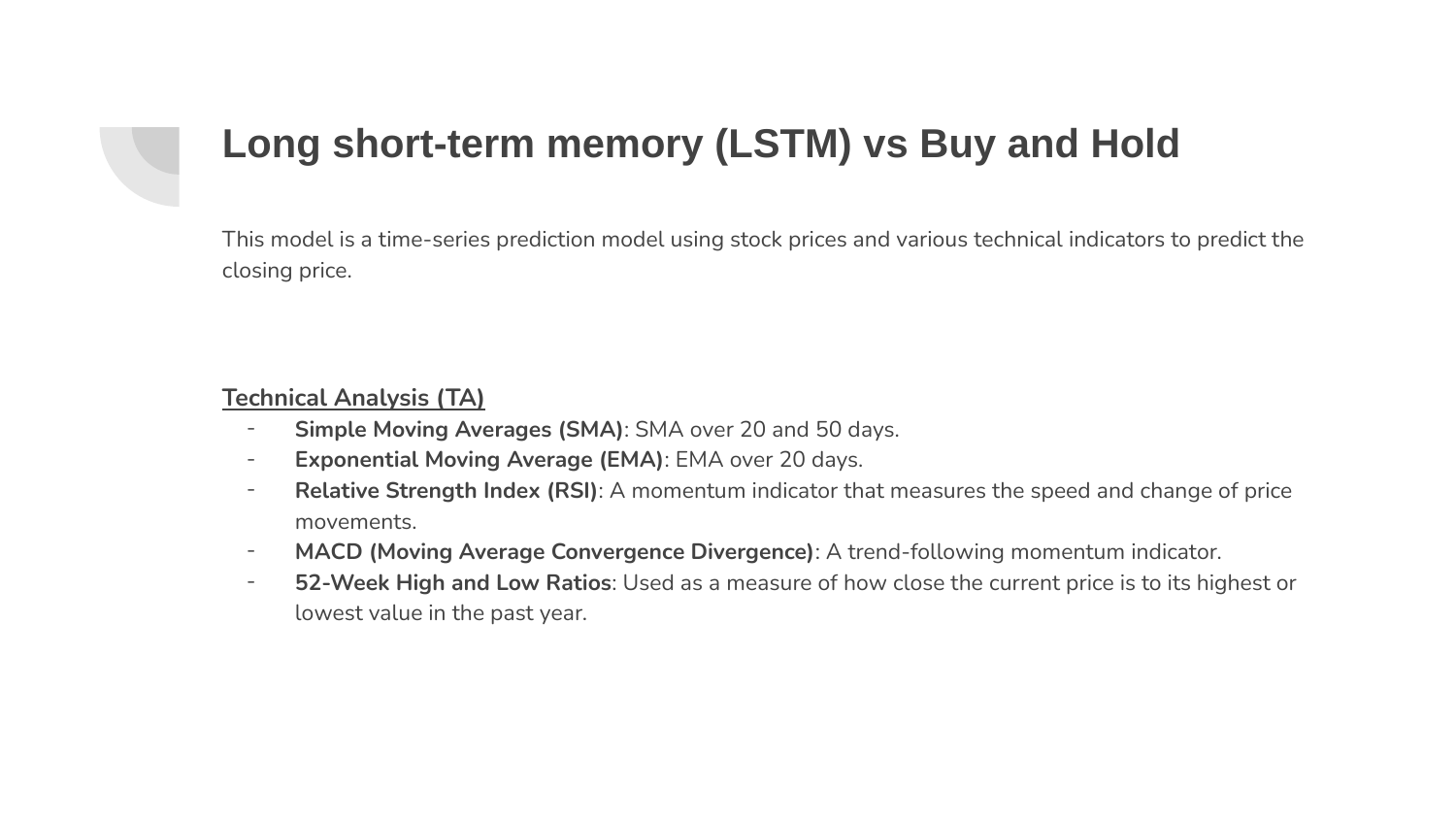

# Long short-term memory (LSTM) vs Buy and Hold
This model is a time-series prediction model using stock prices and various technical indicators to predict the closing price.

Technical Analysis (TA)
Simple Moving Averages (SMA): SMA over 20 and 50 days.
Exponential Moving Average (EMA): EMA over 20 days.
Relative Strength Index (RSI): A momentum indicator that measures the speed and change of price movements.
MACD (Moving Average Convergence Divergence): A trend-following momentum indicator.
52-Week High and Low Ratios: Used as a measure of how close the current price is to its highest or lowest value in the past year.